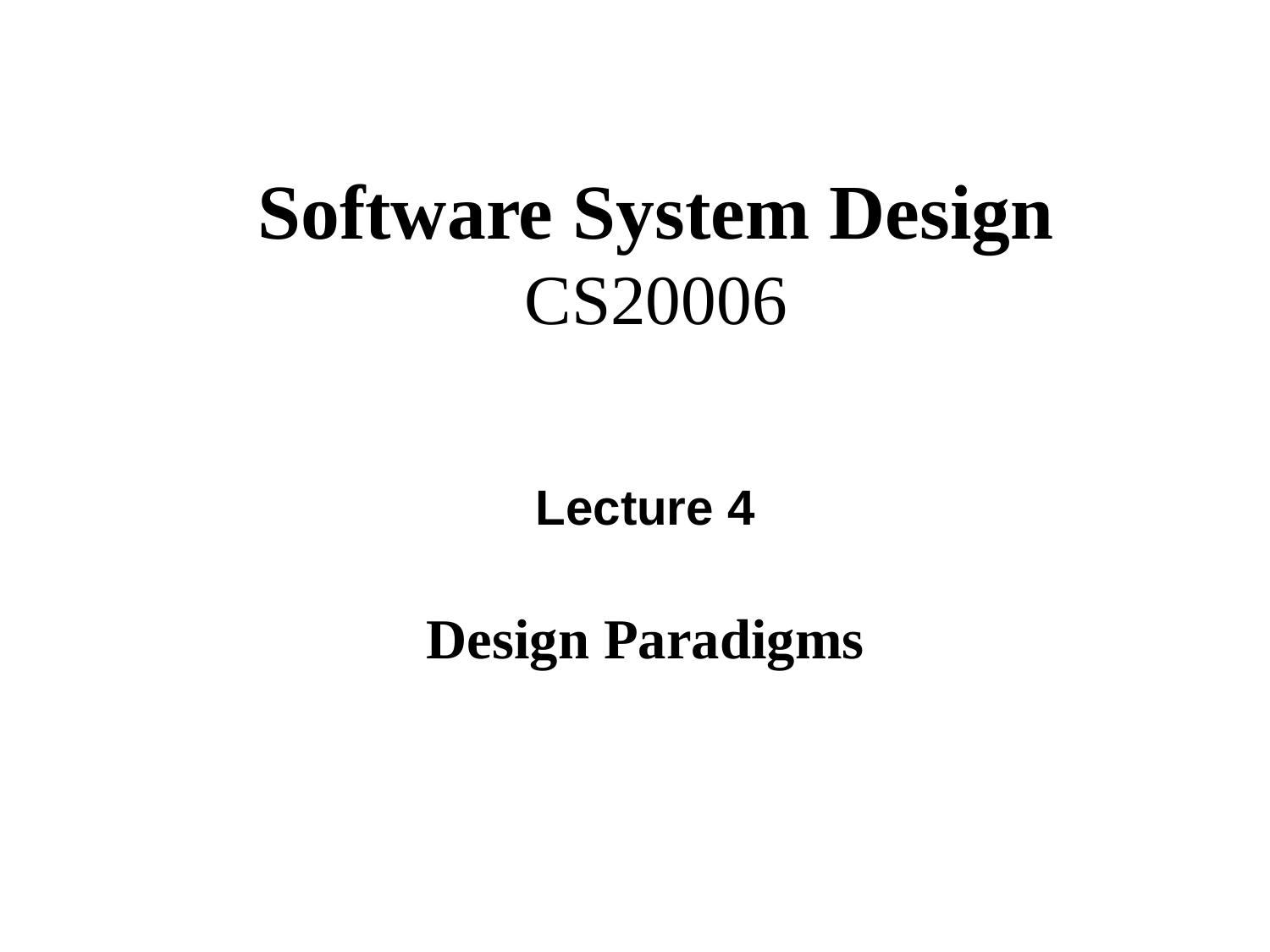

Software System Design
CS20006
Lecture 4

Design Paradigms